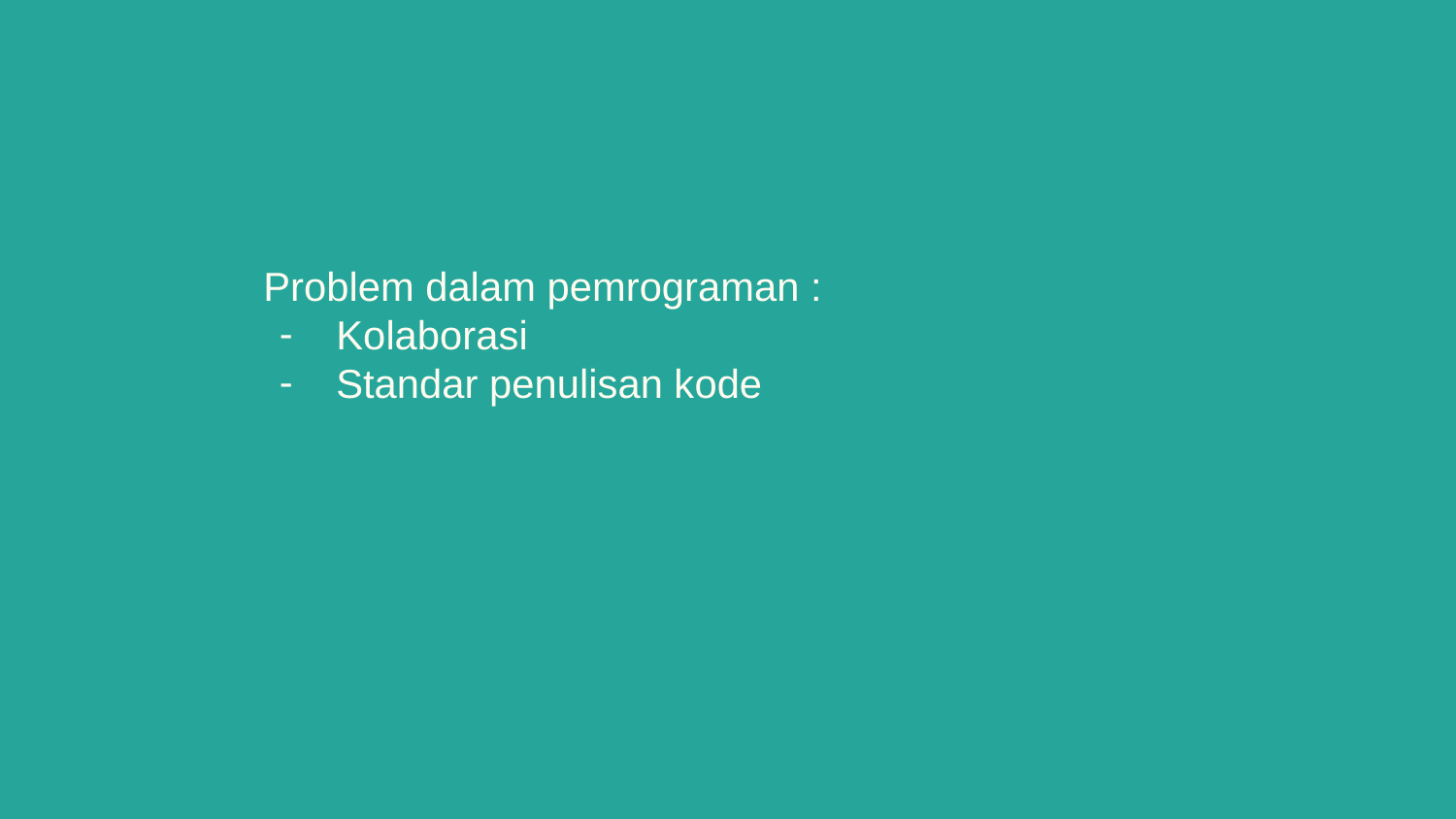

# Problem dalam pemrograman :
Kolaborasi
Standar penulisan kode